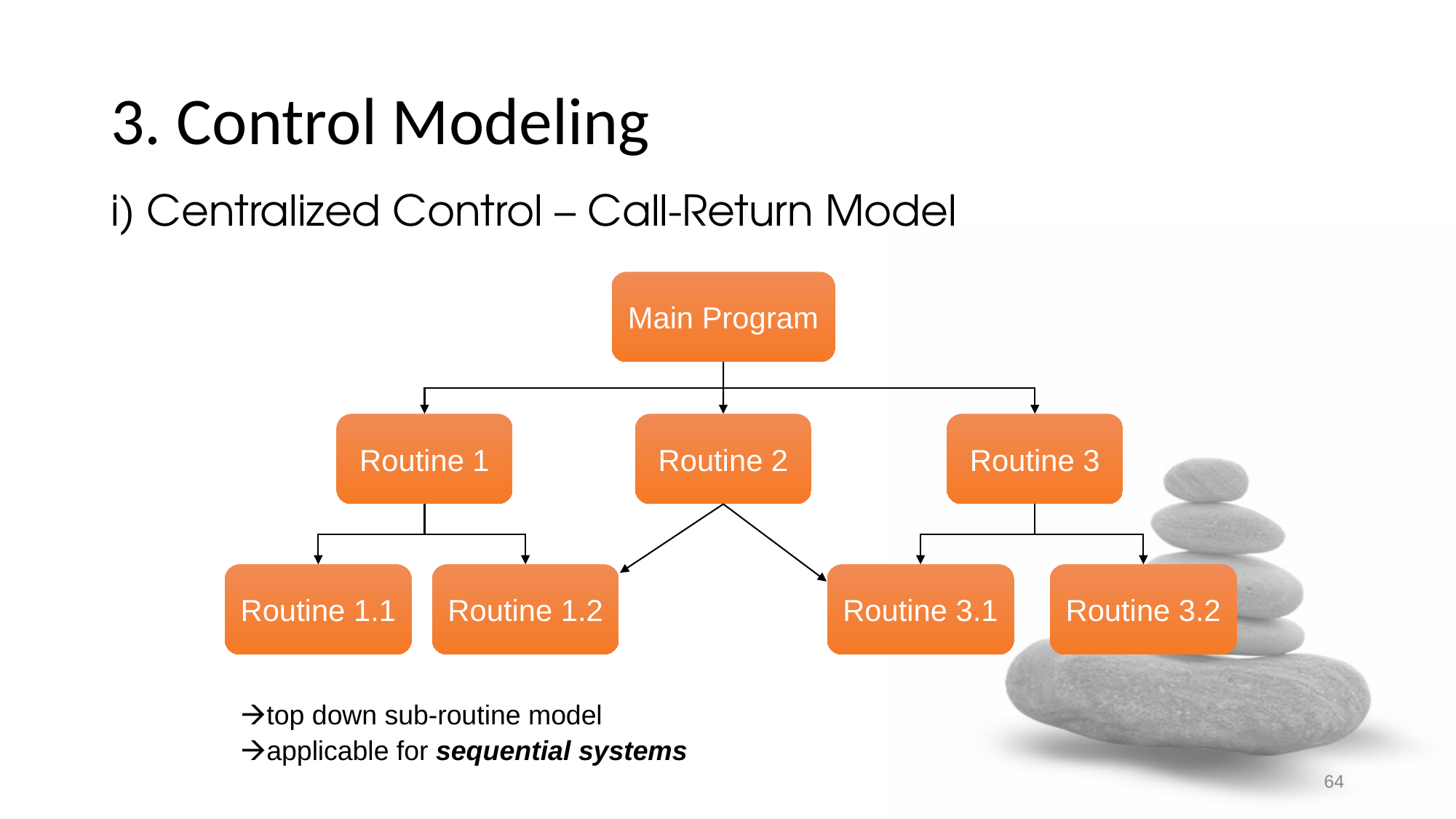

# 3. Control Modeling
i) Centralized Control – Call-Return Model
Main Program
Routine 1
Routine 2
Routine 3
Routine 1.1
Routine 1.2
Routine 3.1
Routine 3.2
🡪top down sub-routine model
🡪applicable for sequential systems
64